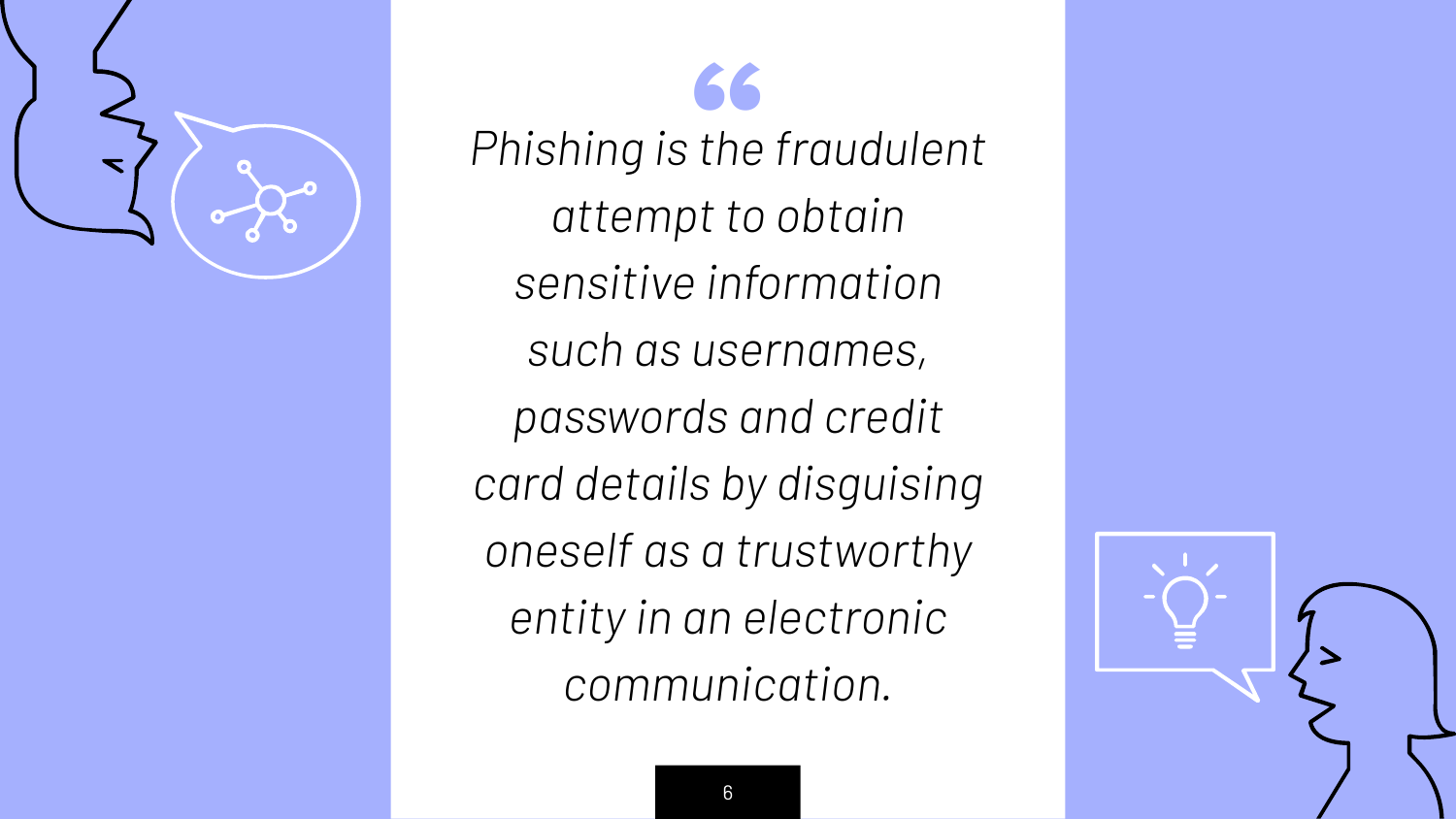

Phishing is the fraudulent attempt to obtain sensitive information such as usernames, passwords and credit card details by disguising oneself as a trustworthy entity in an electronic communication.
6